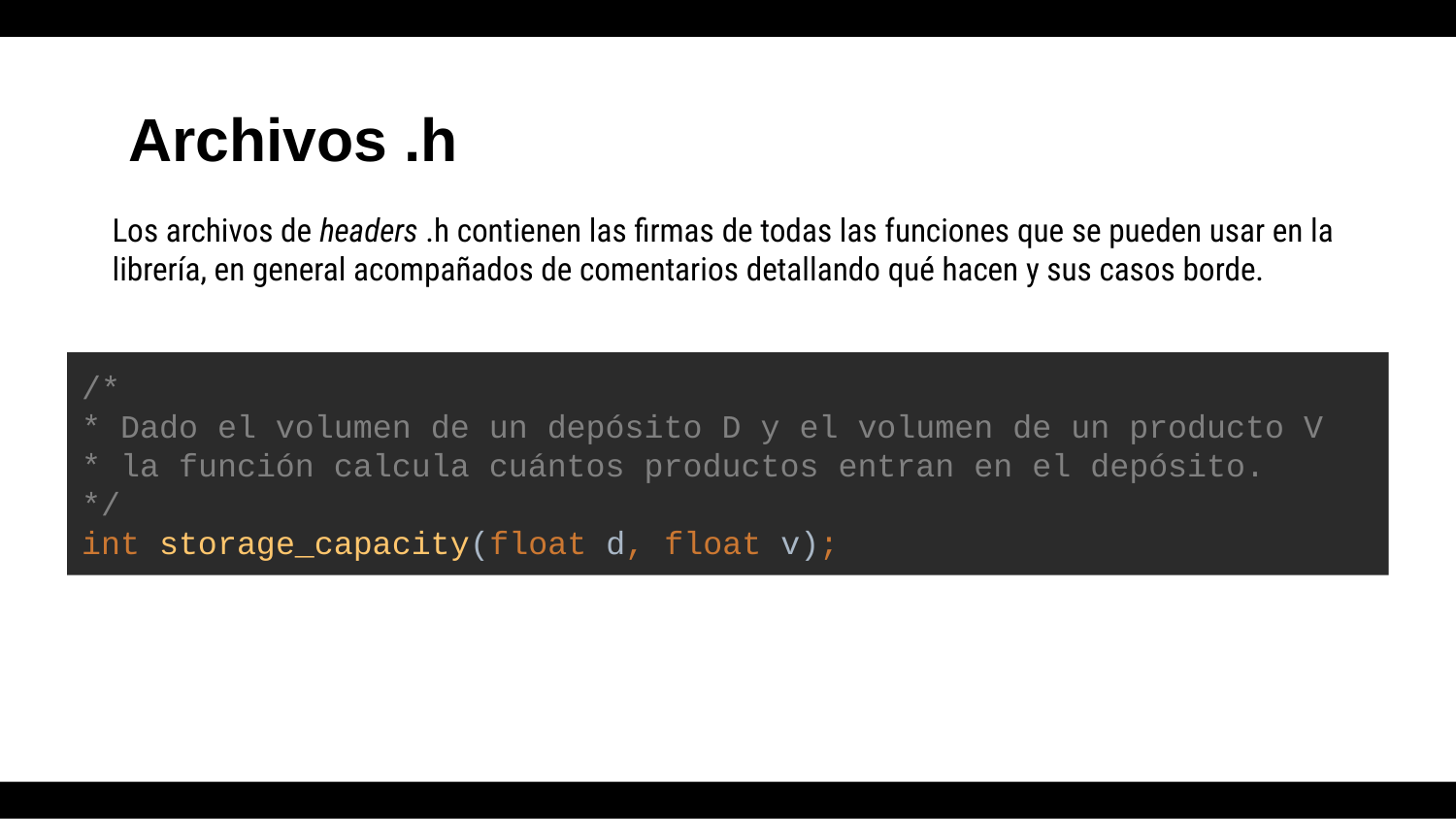

# Archivos .h
Los archivos de headers .h contienen las firmas de todas las funciones que se pueden usar en la librería, en general acompañados de comentarios detallando qué hacen y sus casos borde.
/*
* Dado el volumen de un depósito D y el volumen de un producto V
* la función calcula cuántos productos entran en el depósito.
*/
int storage_capacity(float d, float v);